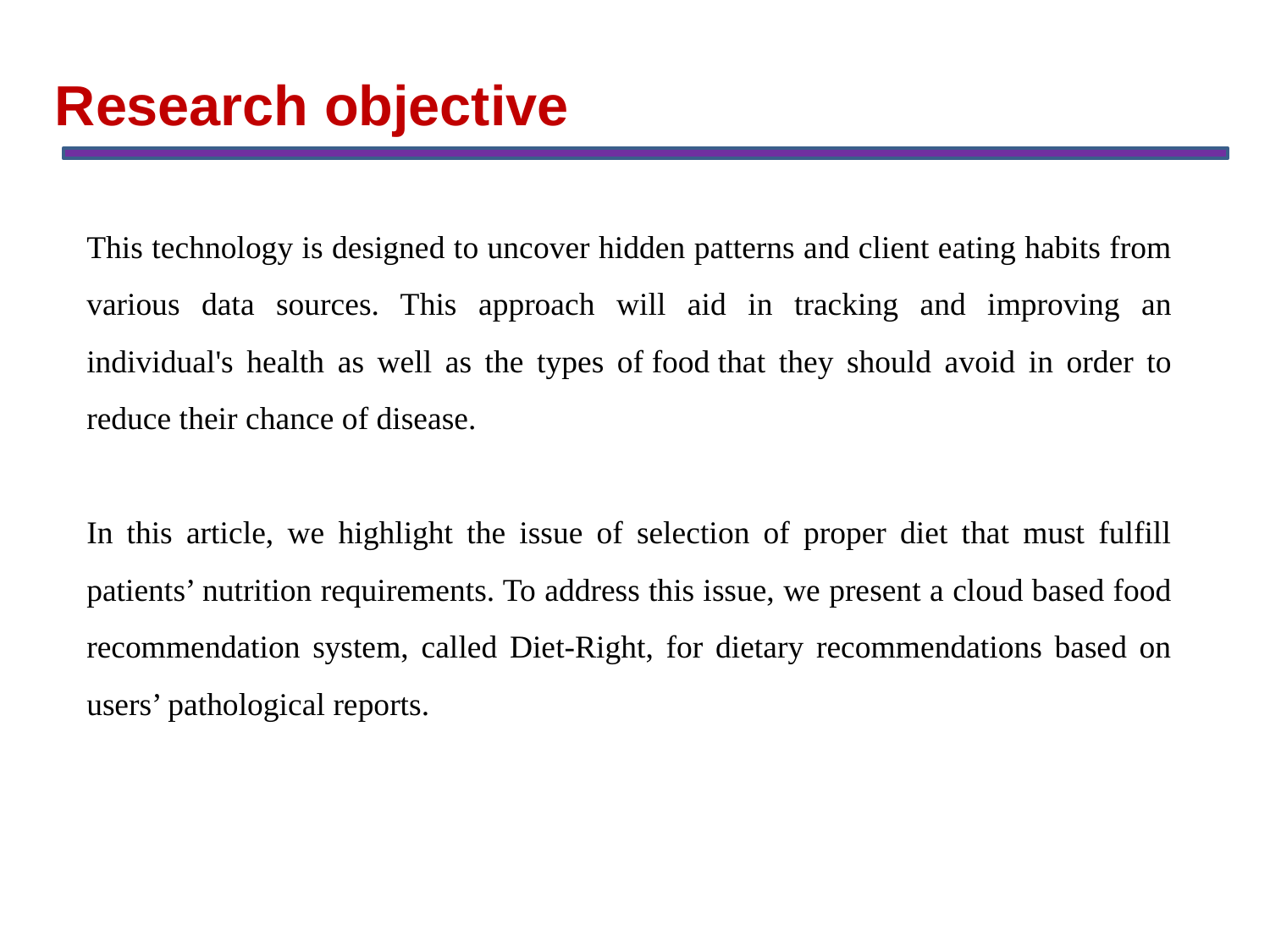

Research objective

This technology is designed to uncover hidden patterns and client eating habits from various data sources. This approach will aid in tracking and improving an individual's health as well as the types of food that they should avoid in order to reduce their chance of disease.

In this article, we highlight the issue of selection of proper diet that must fulfill patients’ nutrition requirements. To address this issue, we present a cloud based food recommendation system, called Diet-Right, for dietary recommendations based on users’ pathological reports.